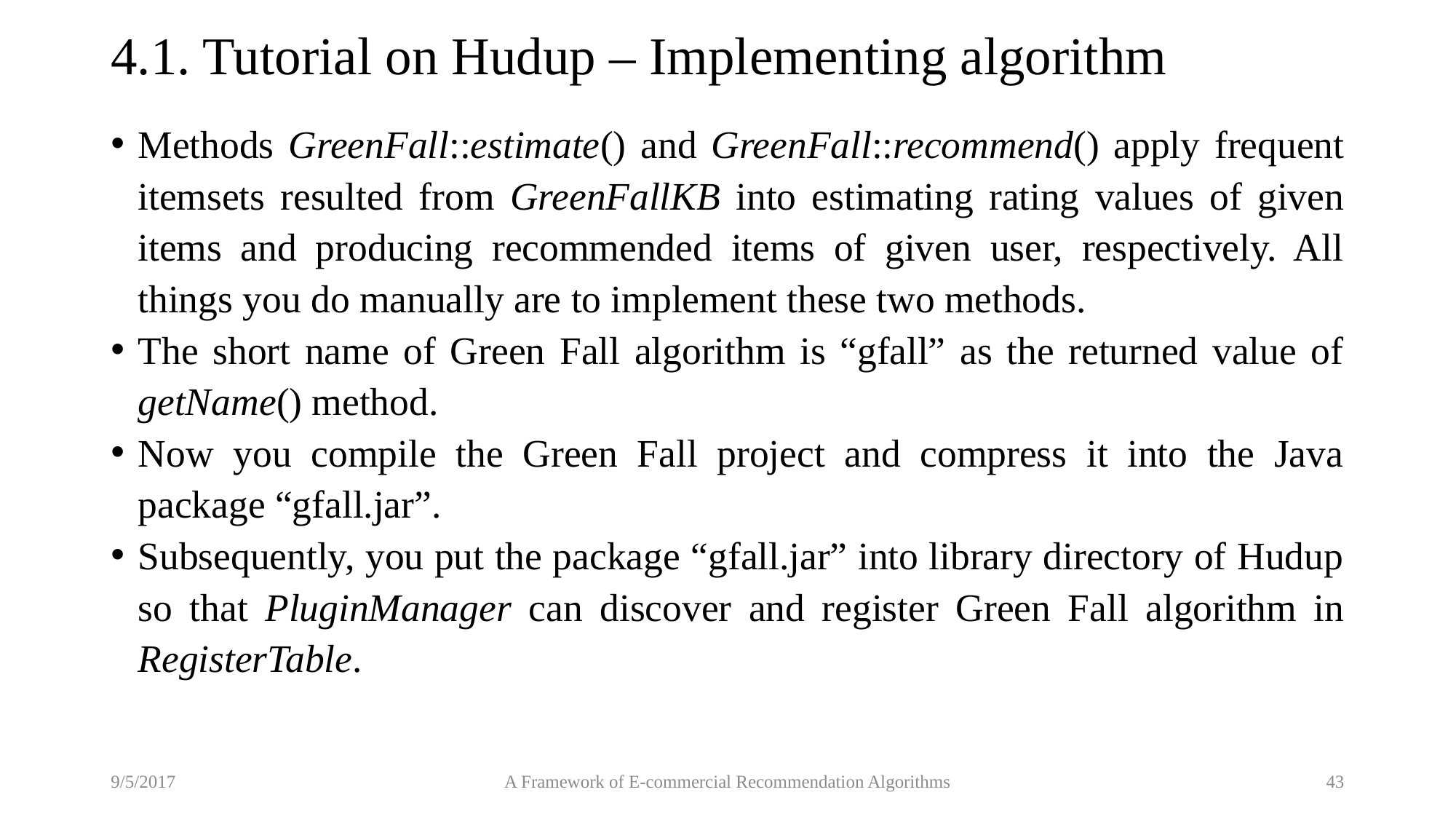

# 4.1. Tutorial on Hudup – Implementing algorithm
Methods GreenFall::estimate() and GreenFall::recommend() apply frequent itemsets resulted from GreenFallKB into estimating rating values of given items and producing recommended items of given user, respectively. All things you do manually are to implement these two methods.
The short name of Green Fall algorithm is “gfall” as the returned value of getName() method.
Now you compile the Green Fall project and compress it into the Java package “gfall.jar”.
Subsequently, you put the package “gfall.jar” into library directory of Hudup so that PluginManager can discover and register Green Fall algorithm in RegisterTable.
9/5/2017
A Framework of E-commercial Recommendation Algorithms
43